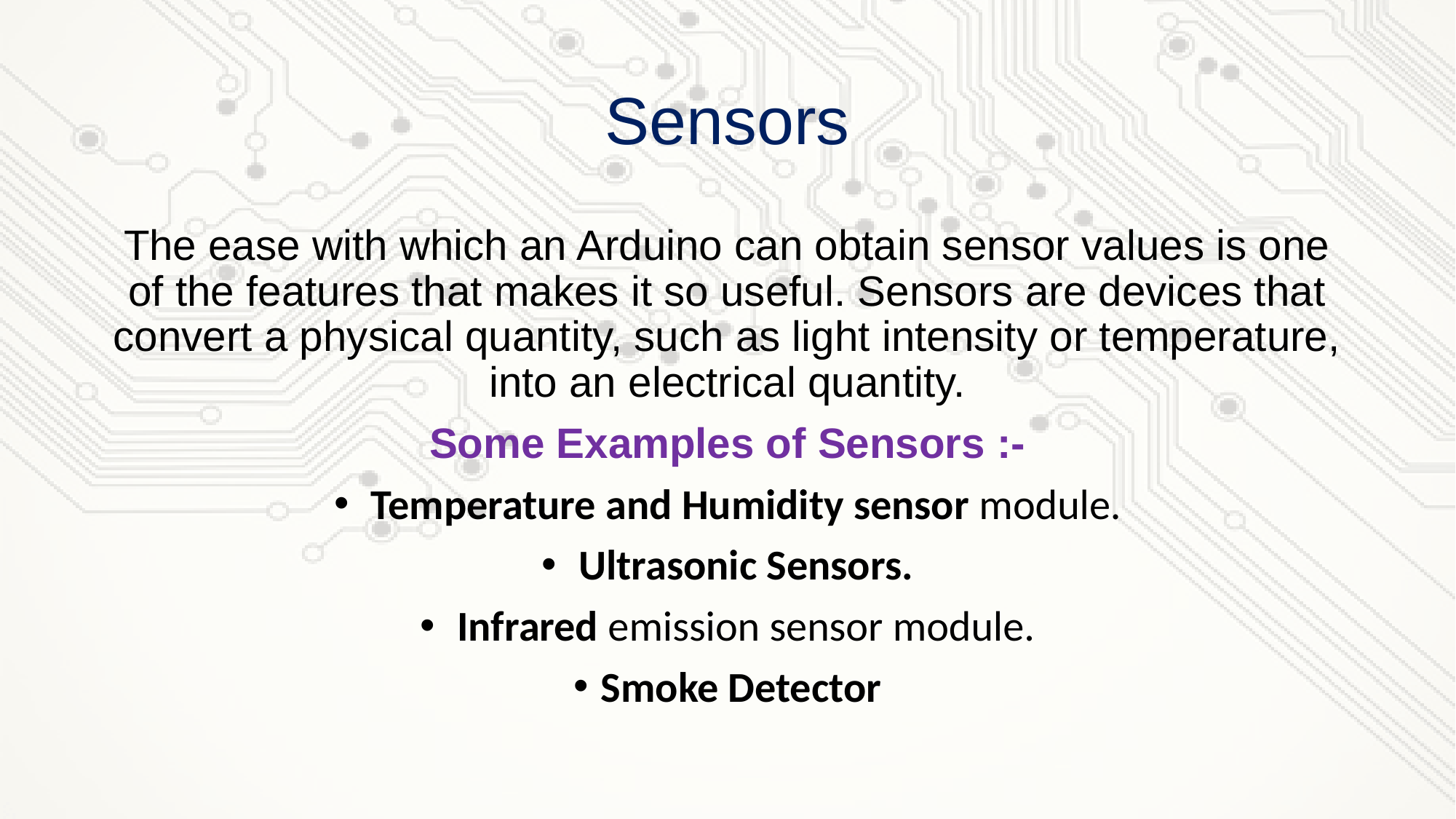

# Sensors
The ease with which an Arduino can obtain sensor values is one of the features that makes it so useful. Sensors are devices that convert a physical quantity, such as light intensity or temperature, into an electrical quantity.
Some Examples of Sensors :-
 Temperature and Humidity sensor module.
 Ultrasonic Sensors.
 Infrared emission sensor module.
Smoke Detector